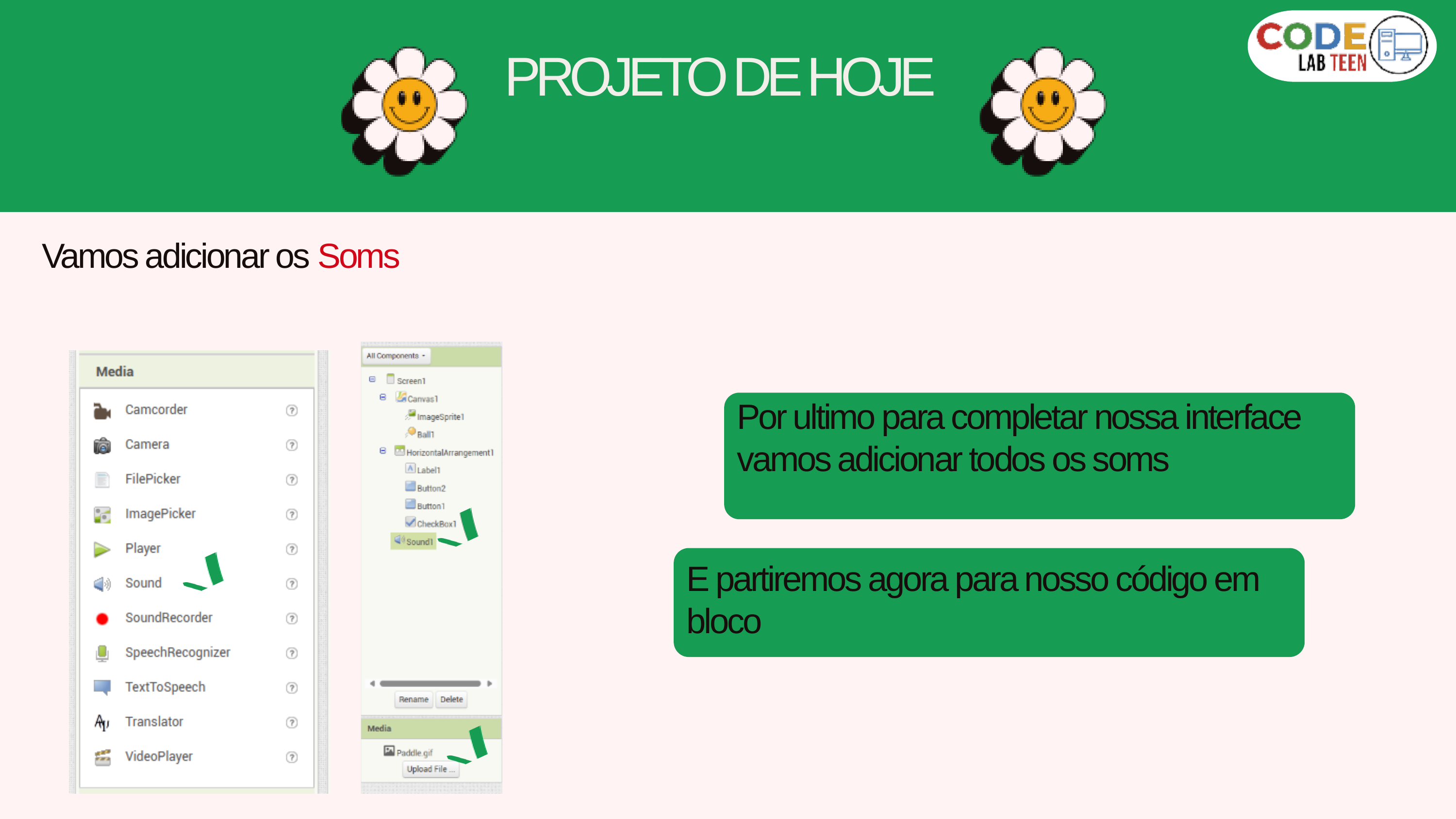

PROJETO DE HOJE

Vamos adicionar os Soms

Por ultimo para completar nossa interface vamos adicionar todos os soms

E partiremos agora para nosso código em bloco